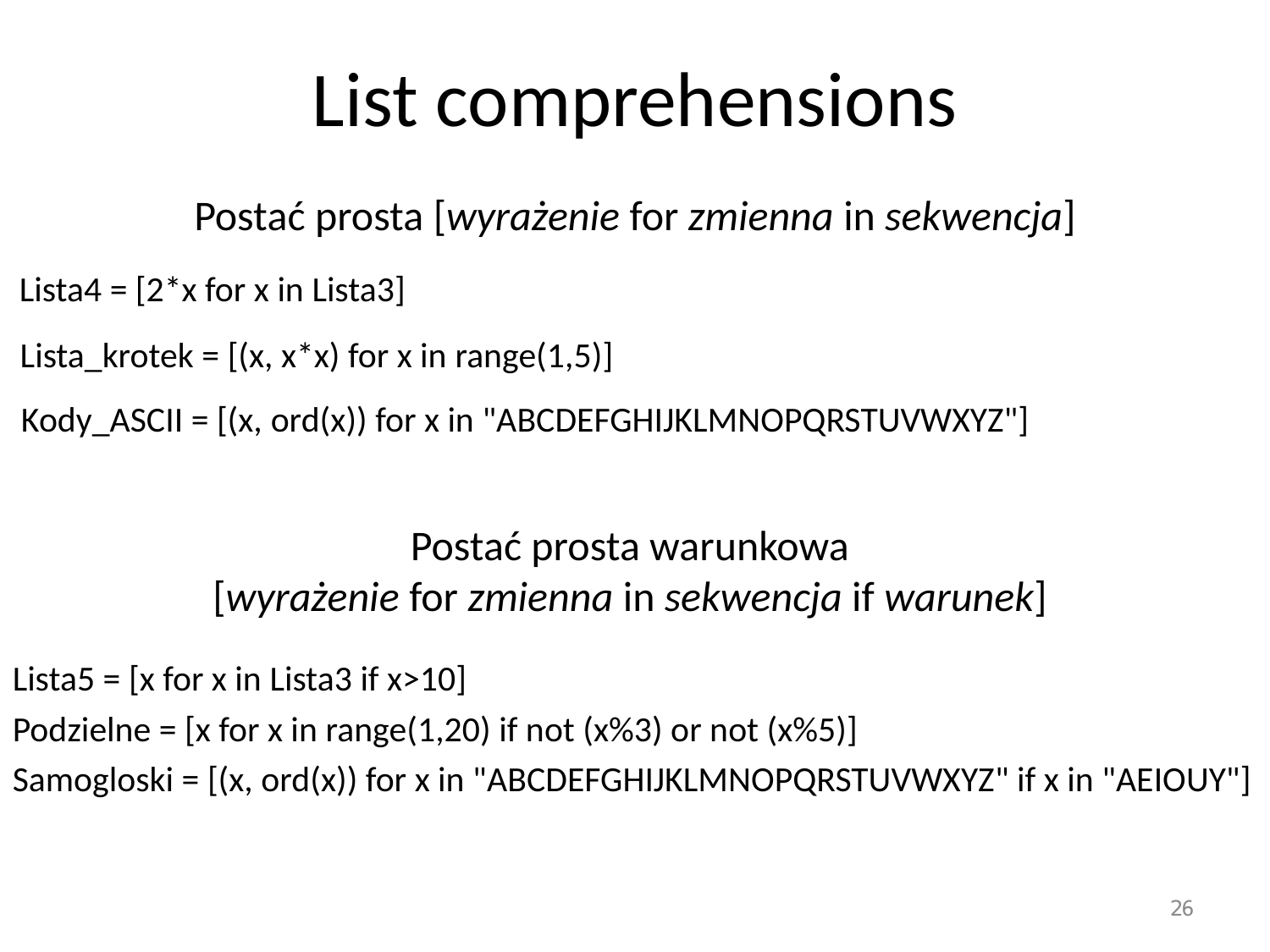

# List comprehensions
Postać prosta [wyrażenie for zmienna in sekwencja]
Lista4 = [2*x for x in Lista3]
Lista_krotek = [(x, x*x) for x in range(1,5)]
Kody_ASCII = [(x, ord(x)) for x in "ABCDEFGHIJKLMNOPQRSTUVWXYZ"]
Postać prosta warunkowa [wyrażenie for zmienna in sekwencja if warunek]
Lista5 = [x for x in Lista3 if x>10]
Podzielne = [x for x in range(1,20) if not (x%3) or not (x%5)]
Samogloski = [(x, ord(x)) for x in "ABCDEFGHIJKLMNOPQRSTUVWXYZ" if x in "AEIOUY"]
26